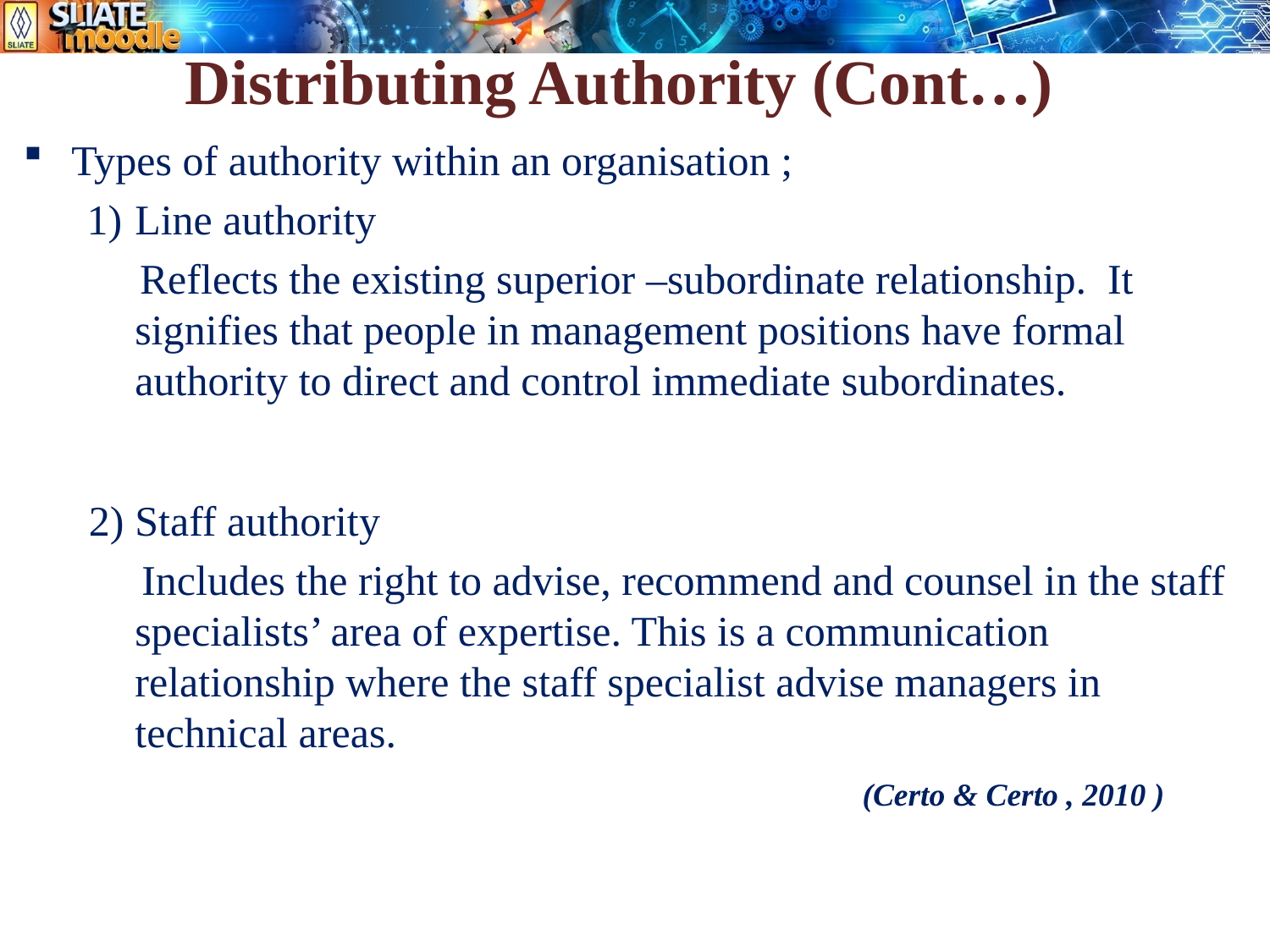

# Distributing Authority (Cont…)
Types of authority within an organisation ;
Line authority
     Reflects the existing superior –subordinate relationship.  It signifies that people in management positions have formal authority to direct and control immediate subordinates.

Staff authority
     Includes the right to advise, recommend and counsel in the staff specialists’ area of expertise. This is a communication relationship where the staff specialist advise managers in technical areas.

(Certo & Certo , 2010 )